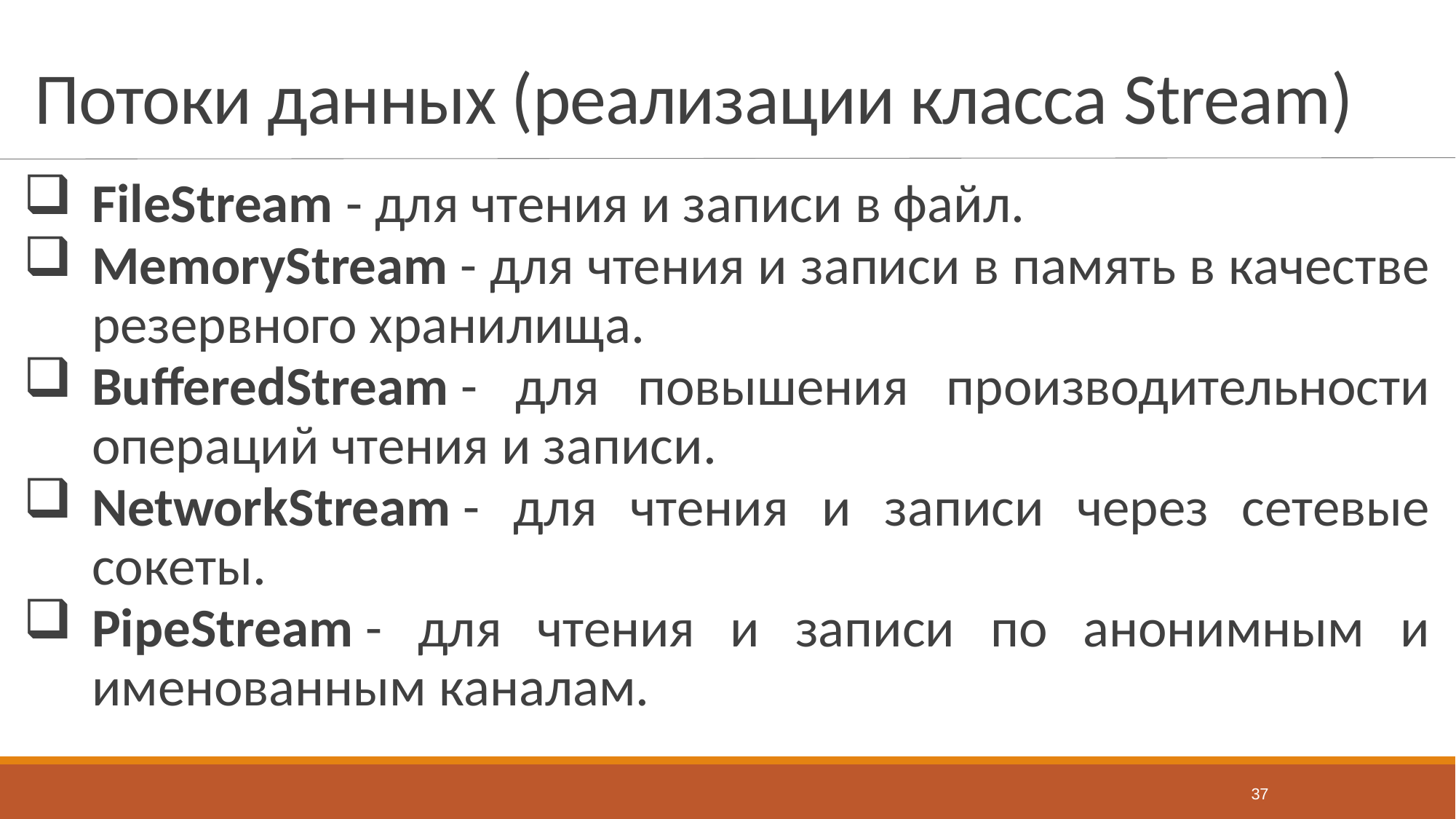

# Потоки данных (реализации класса Stream)
FileStream - для чтения и записи в файл.
MemoryStream - для чтения и записи в память в качестве резервного хранилища.
BufferedStream - для повышения производительности операций чтения и записи.
NetworkStream - для чтения и записи через сетевые сокеты.
PipeStream - для чтения и записи по анонимным и именованным каналам.

37